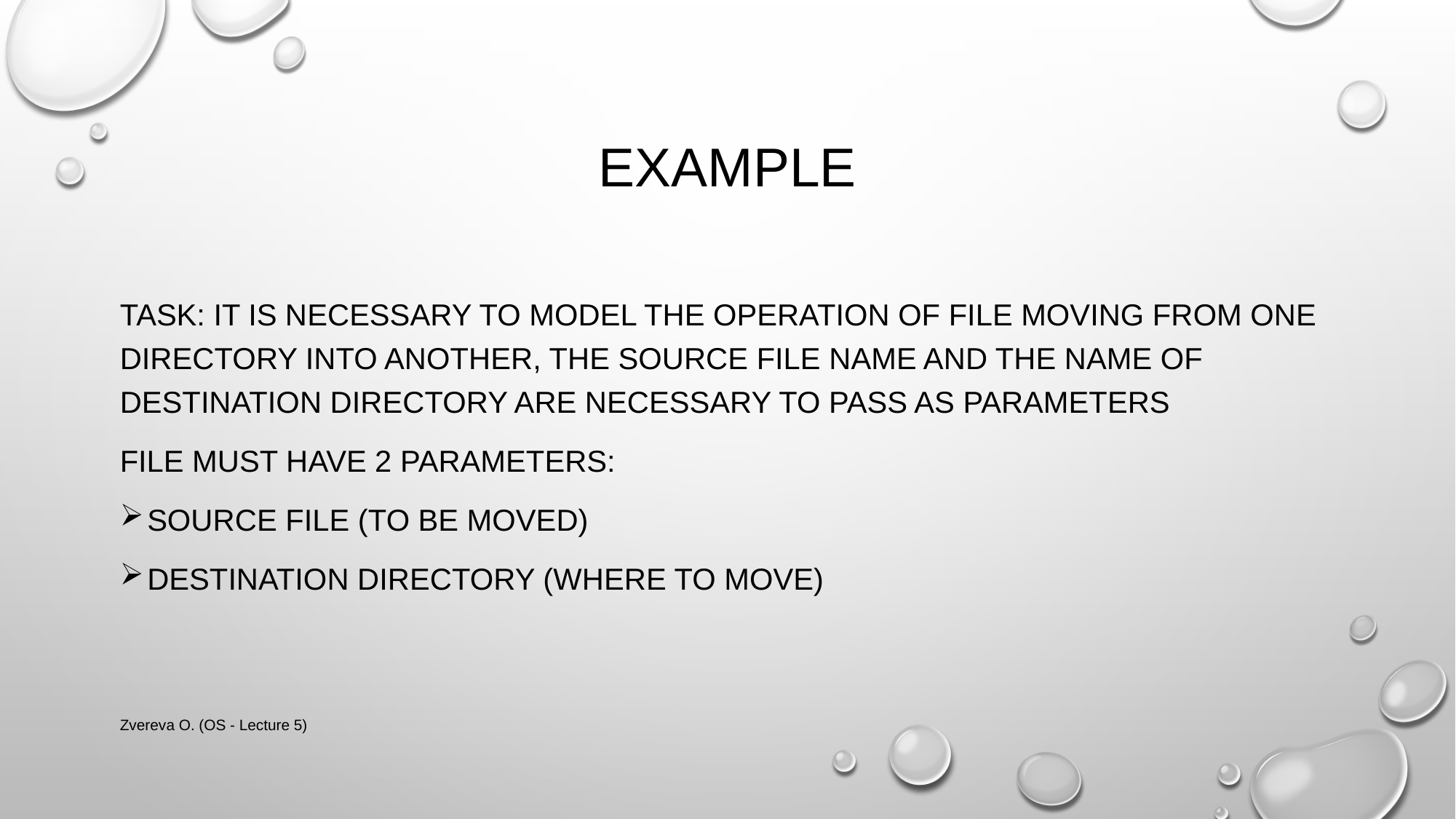

# Example
Task: it is necessary to model the operation of file moving from one directory into another, the source file name and the name of destination directory are necessary to pass as parameters
FILE MUST HAVE 2 PARAMETERS:
SOURCE FILE (TO BE MOVED)
DESTINATION DIRECTORY (WHERE TO MOVE)
Zvereva O. (OS - Lecture 5)